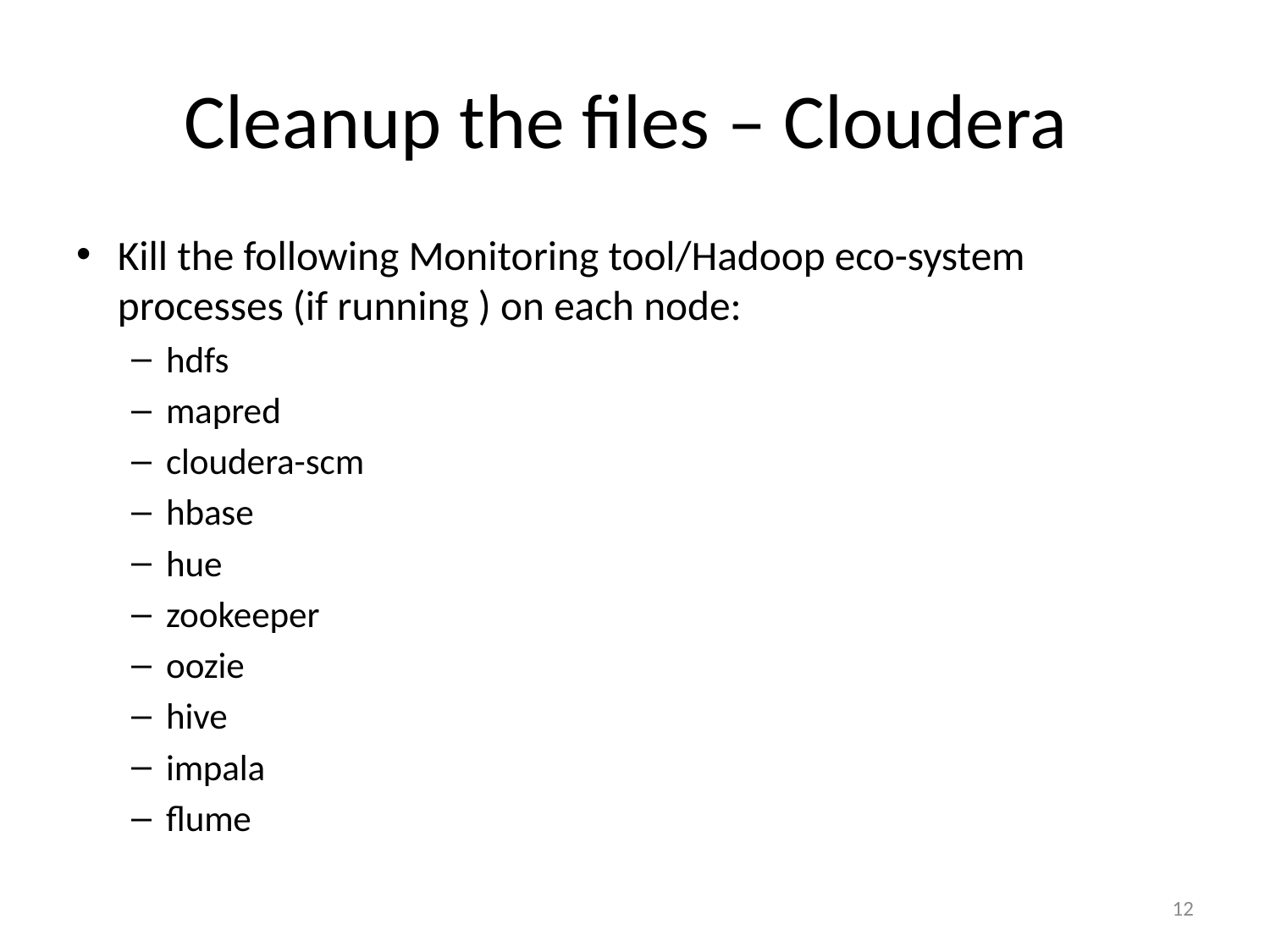

# Cleanup the files – Cloudera
Kill the following Monitoring tool/Hadoop eco-system processes (if running ) on each node:
hdfs
mapred
cloudera-scm
hbase
hue
zookeeper
oozie
hive
impala
flume
12